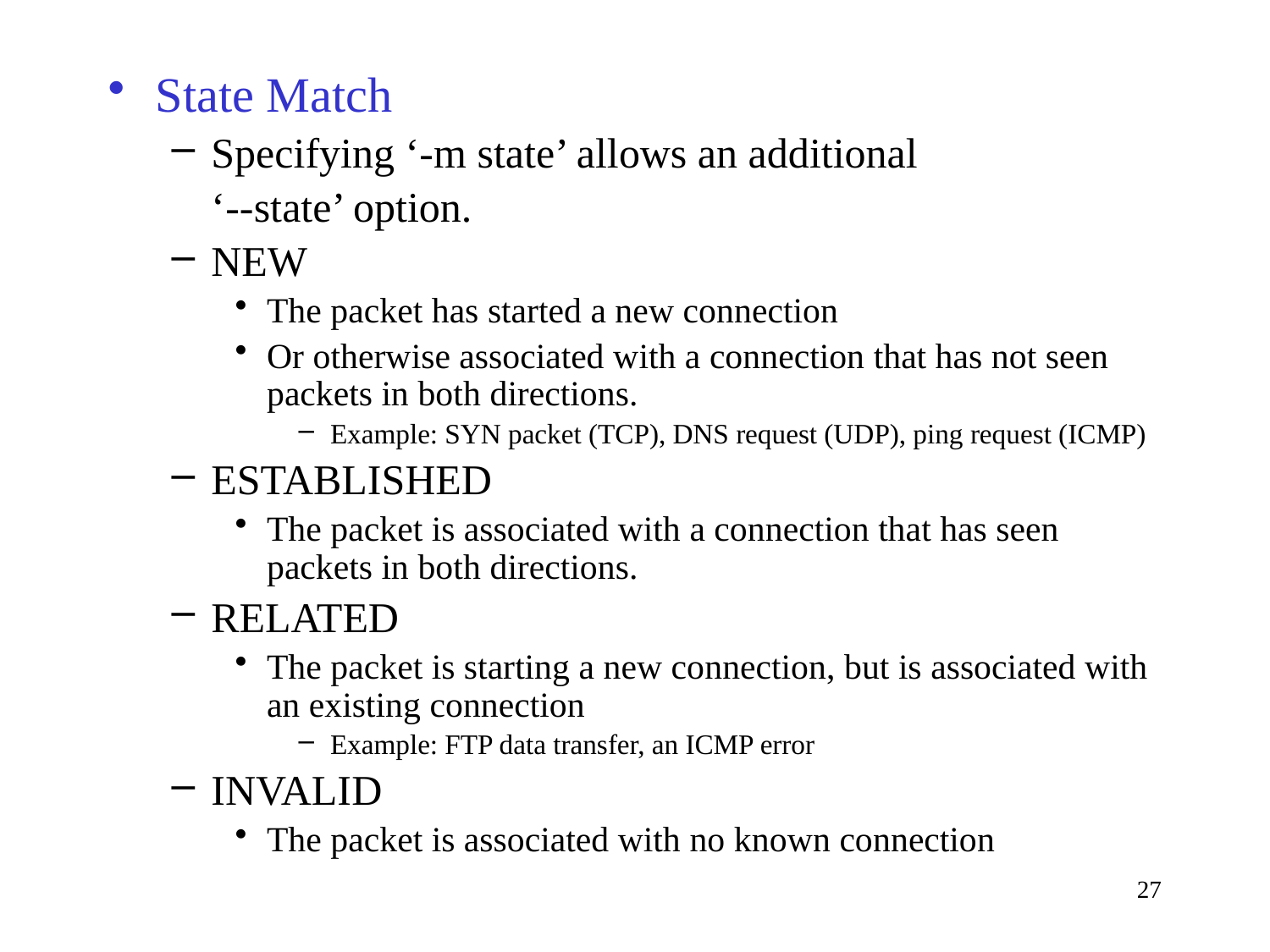

State Match
Specifying ‘-m state’ allows an additional
	‘--state’ option.
NEW
The packet has started a new connection
Or otherwise associated with a connection that has not seen packets in both directions.
Example: SYN packet (TCP), DNS request (UDP), ping request (ICMP)
ESTABLISHED
The packet is associated with a connection that has seen packets in both directions.
RELATED
The packet is starting a new connection, but is associated with an existing connection
Example: FTP data transfer, an ICMP error
INVALID
The packet is associated with no known connection

27